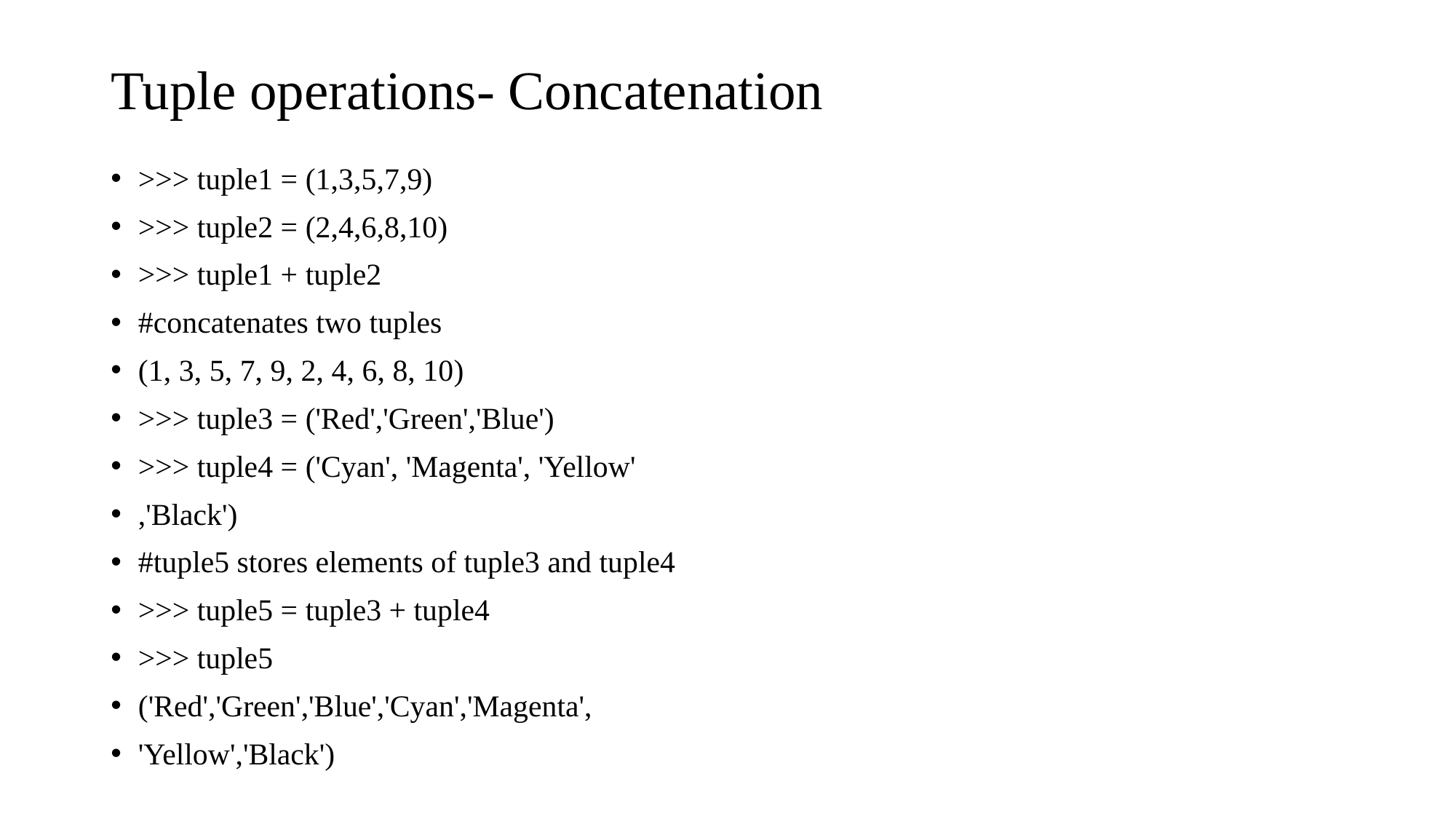

# Tuple operations- Concatenation
>>> tuple1 = (1,3,5,7,9)
>>> tuple2 = (2,4,6,8,10)
>>> tuple1 + tuple2
#concatenates two tuples
(1, 3, 5, 7, 9, 2, 4, 6, 8, 10)
>>> tuple3 = ('Red','Green','Blue')
>>> tuple4 = ('Cyan', 'Magenta', 'Yellow'
,'Black')
#tuple5 stores elements of tuple3 and tuple4
>>> tuple5 = tuple3 + tuple4
>>> tuple5
('Red','Green','Blue','Cyan','Magenta',
'Yellow','Black')